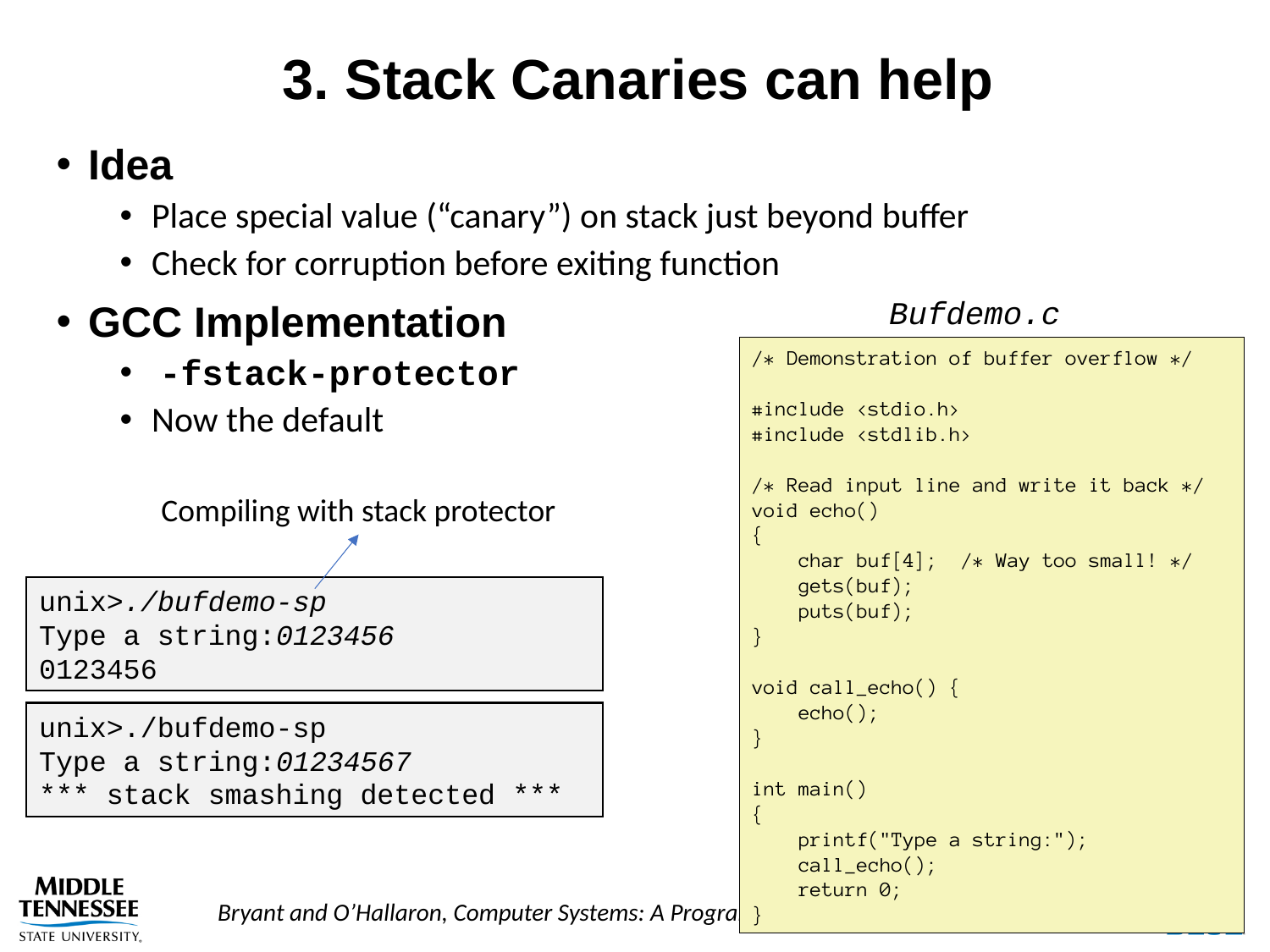

# 3. Stack Canaries can help
Idea
Place special value (“canary”) on stack just beyond buffer
Check for corruption before exiting function
GCC Implementation
 -fstack-protector
Now the default
Bufdemo.c
/* Demonstration of buffer overflow */

#include <stdio.h>
#include <stdlib.h>

/* Read input line and write it back */
void echo()
{
    char buf[4];  /* Way too small! */
    gets(buf);
    puts(buf);
}

void call_echo() {
    echo();
}

int main()
{
    printf("Type a string:");
    call_echo();
    return 0;
}
Compiling with stack protector
unix>./bufdemo-sp
Type a string:0123456
0123456
unix>./bufdemo-sp
Type a string:01234567
*** stack smashing detected ***